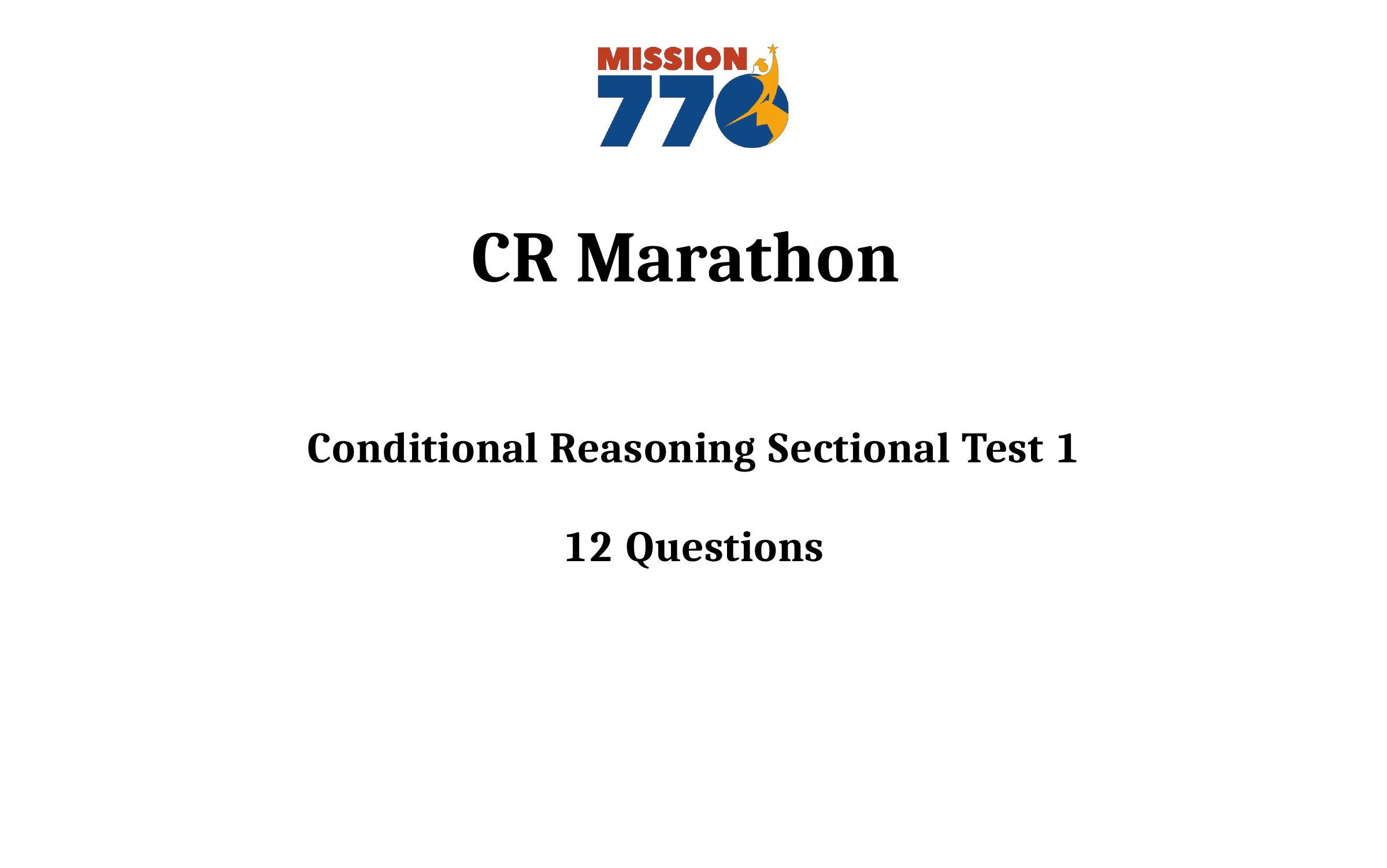

CR Marathon
Conditional Reasoning Sectional Test 1

12 Questions